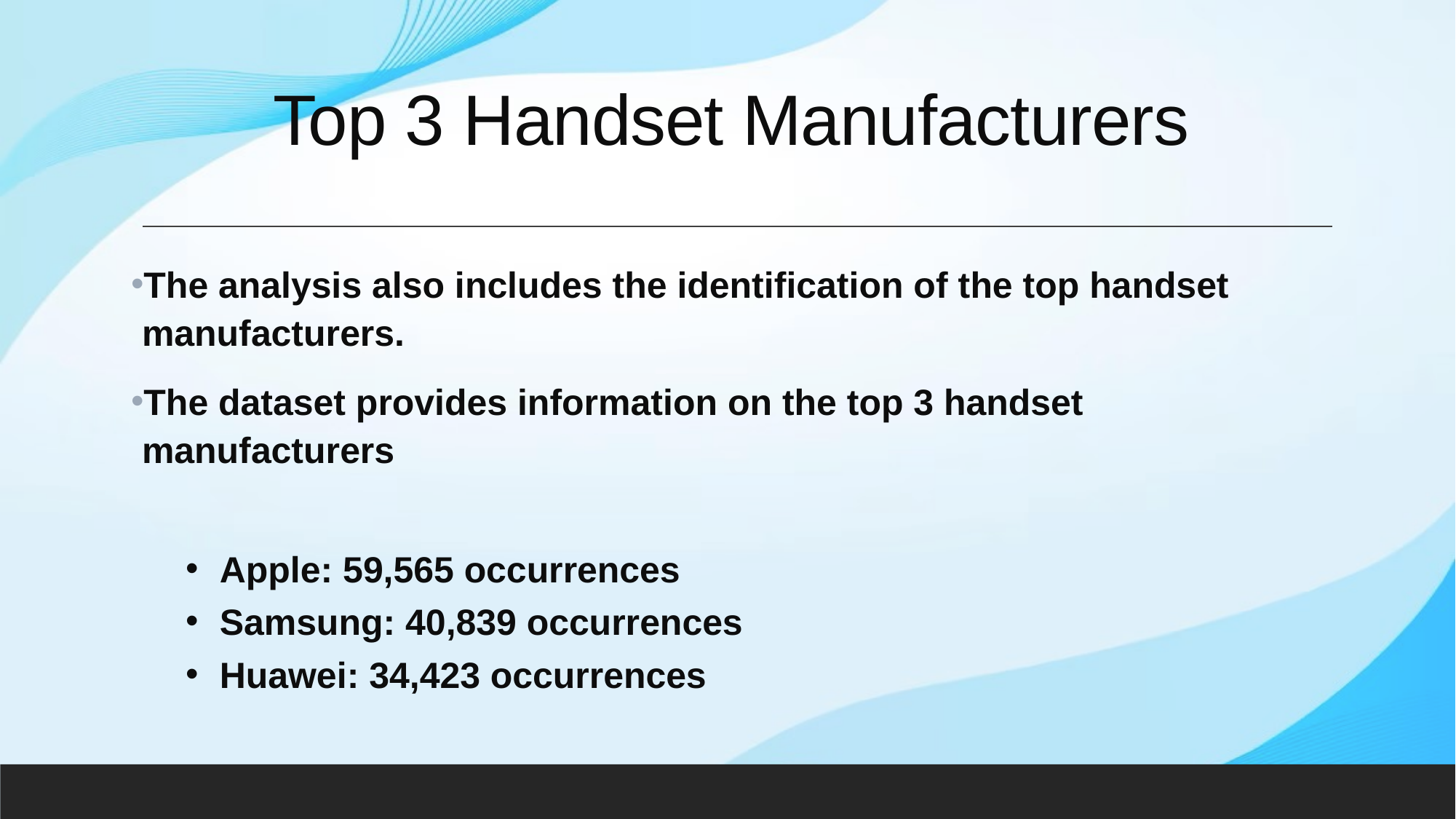

# Top 3 Handset Manufacturers
The analysis also includes the identification of the top handset manufacturers.
The dataset provides information on the top 3 handset manufacturers

Apple: 59,565 occurrences
Samsung: 40,839 occurrences
Huawei: 34,423 occurrences